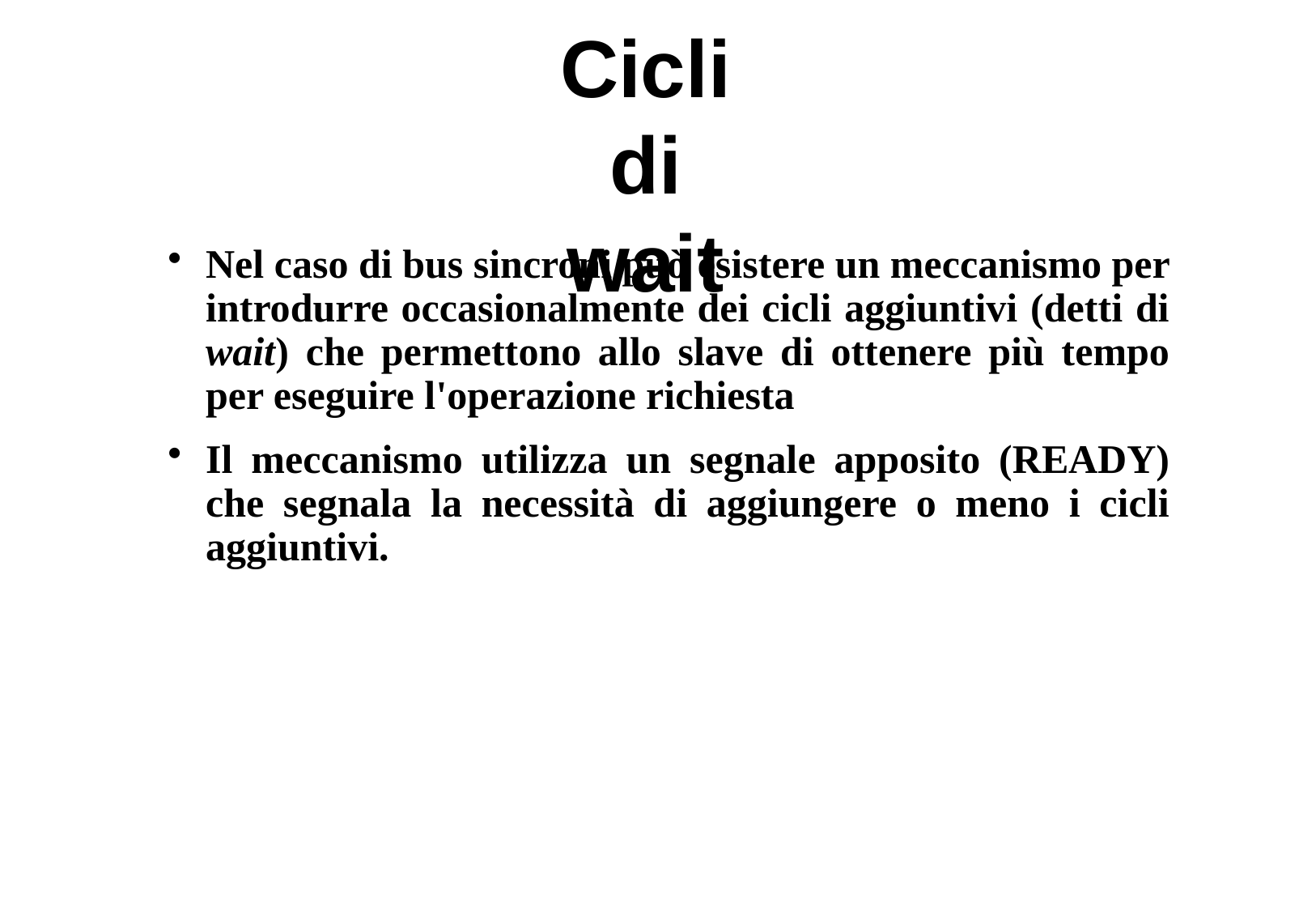

# Cicli di wait
Nel caso di bus sincroni può esistere un meccanismo per introdurre occasionalmente dei cicli aggiuntivi (detti di wait) che permettono allo slave di ottenere più tempo per eseguire l'operazione richiesta
Il meccanismo utilizza un segnale apposito (READY) che segnala la necessità di aggiungere o meno i cicli aggiuntivi.